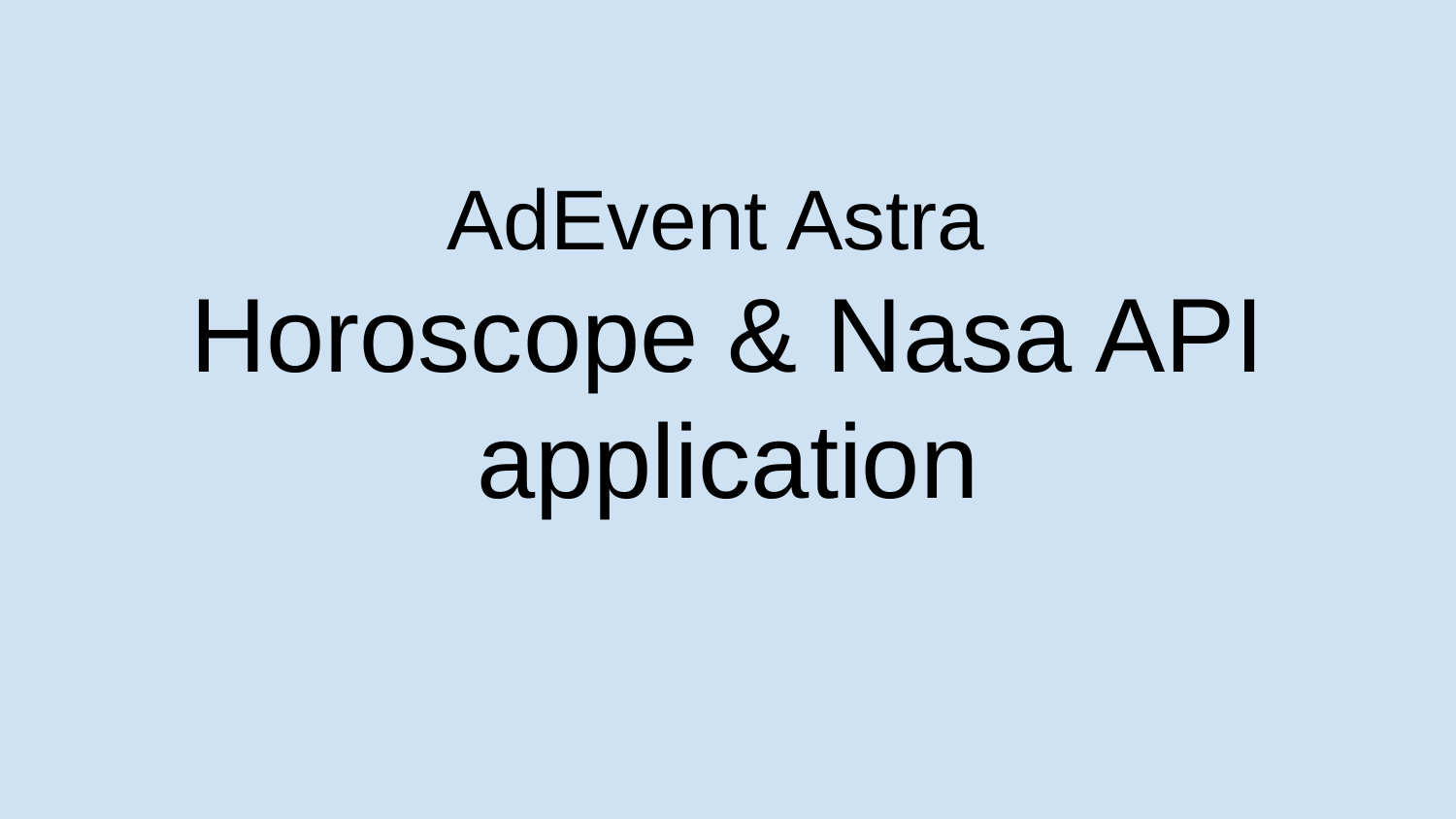

# AdEvent Astra
Horoscope & Nasa API application